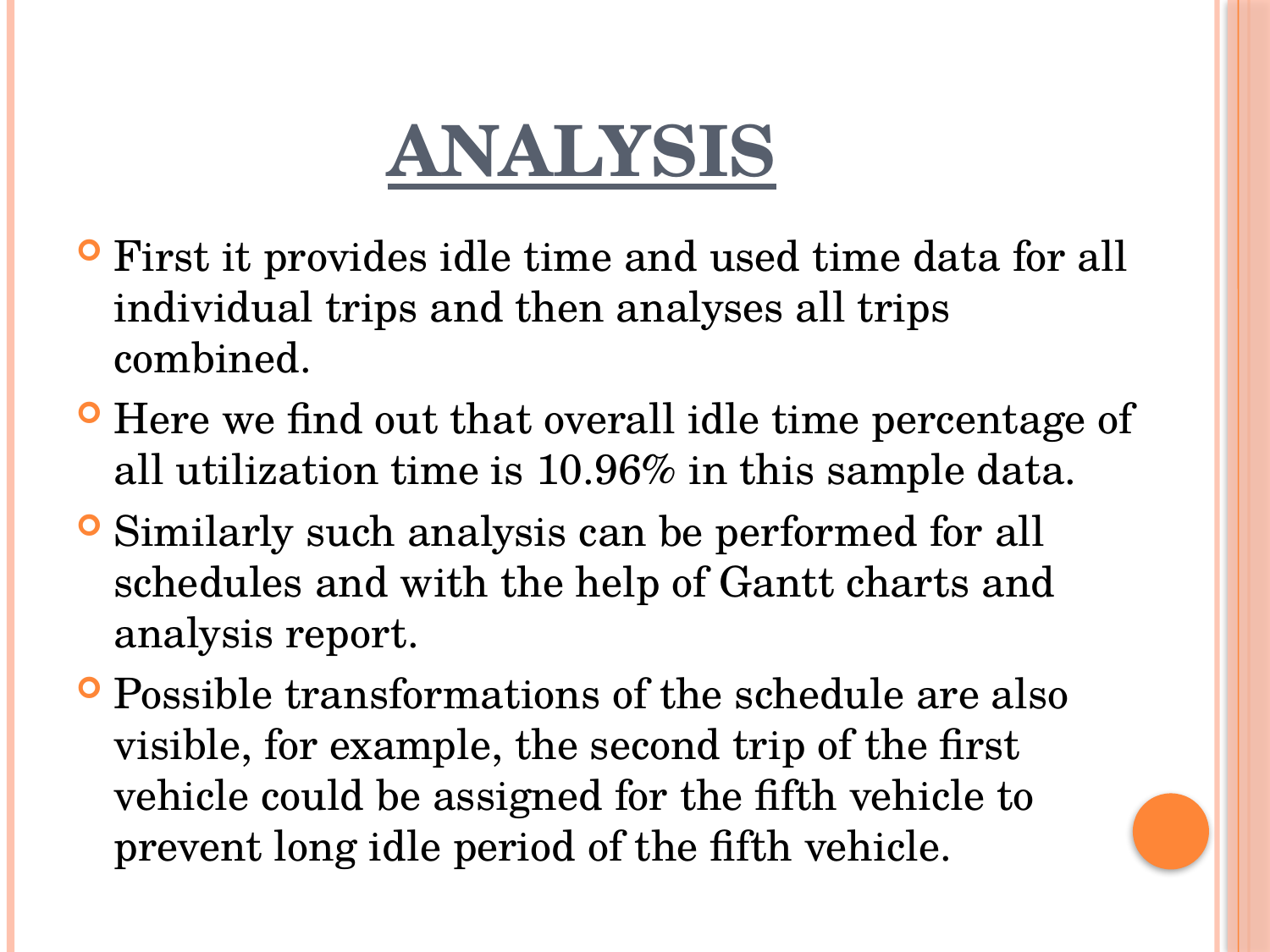

# ANALYSIS
First it provides idle time and used time data for all individual trips and then analyses all trips combined.
Here we find out that overall idle time percentage of all utilization time is 10.96% in this sample data.
Similarly such analysis can be performed for all schedules and with the help of Gantt charts and analysis report.
Possible transformations of the schedule are also visible, for example, the second trip of the first vehicle could be assigned for the fifth vehicle to prevent long idle period of the fifth vehicle.